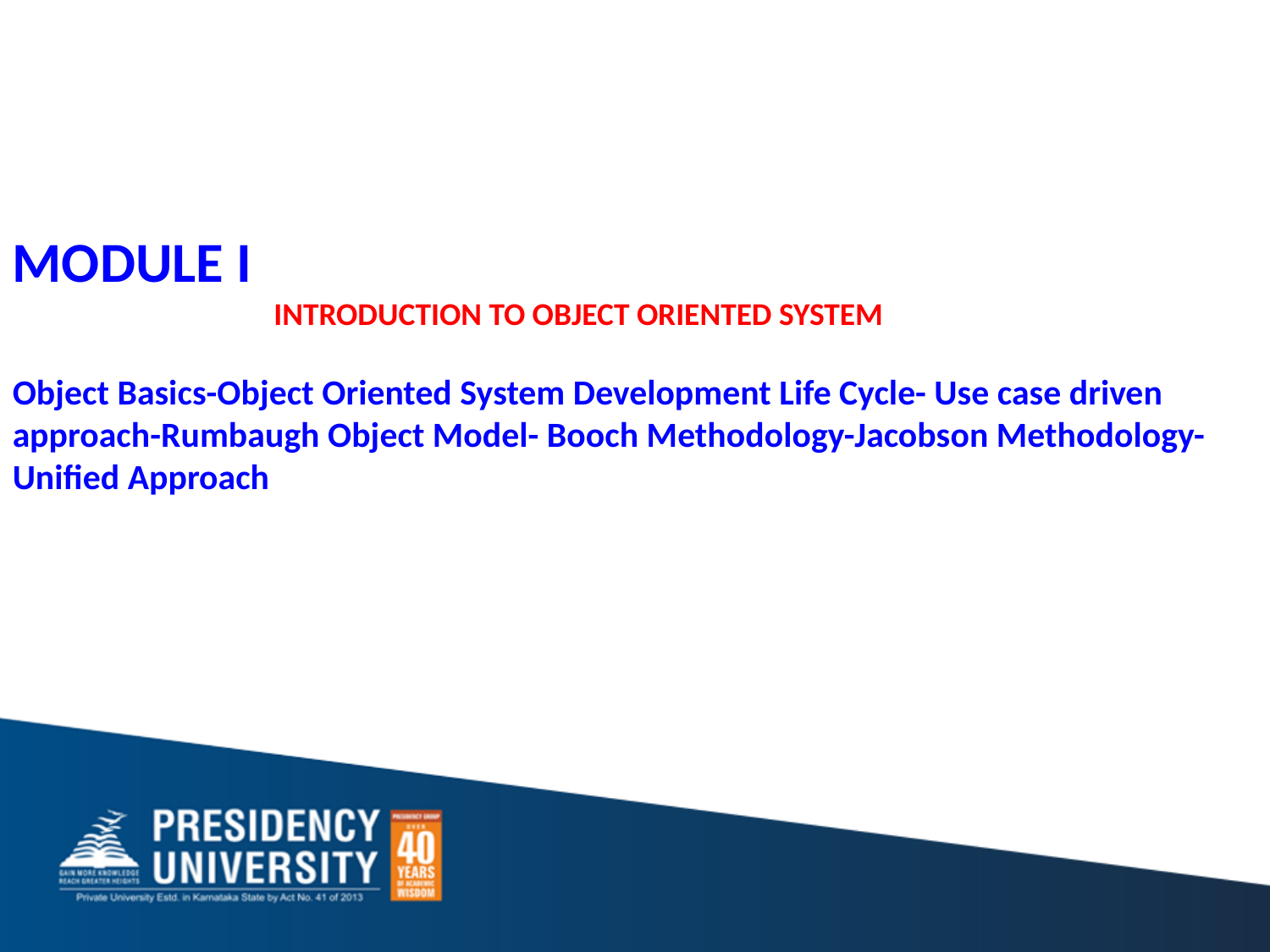

MODULE I
		 INTRODUCTION TO OBJECT ORIENTED SYSTEM

Object Basics-Object Oriented System Development Life Cycle- Use case driven
approach-Rumbaugh Object Model- Booch Methodology-Jacobson Methodology-Unified Approach